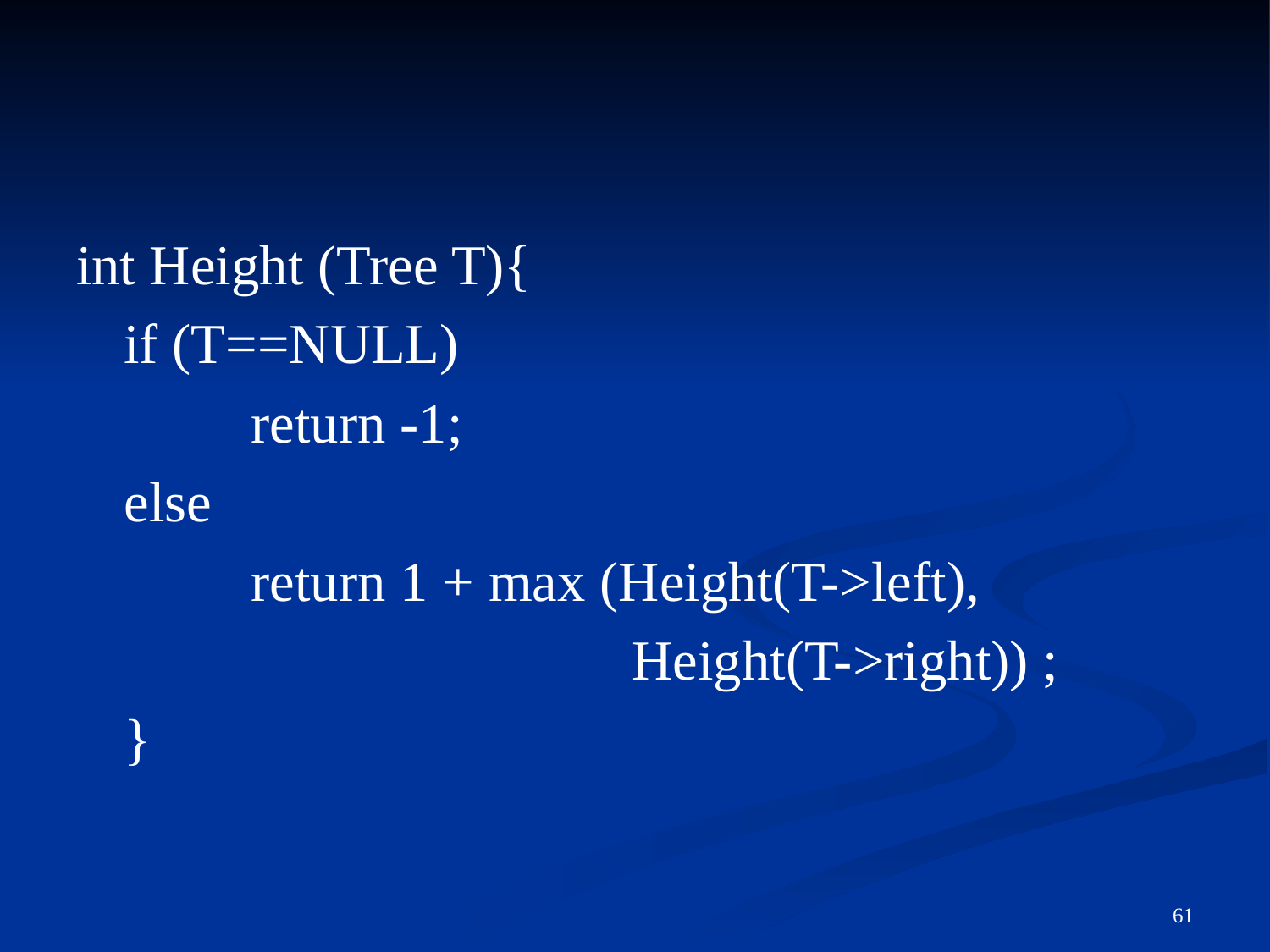

#
int Height (Tree T){
	if (T==NULL)
		return -1;
	else
		return 1 + max (Height(T->left),
					Height(T->right)) ;
	}

61